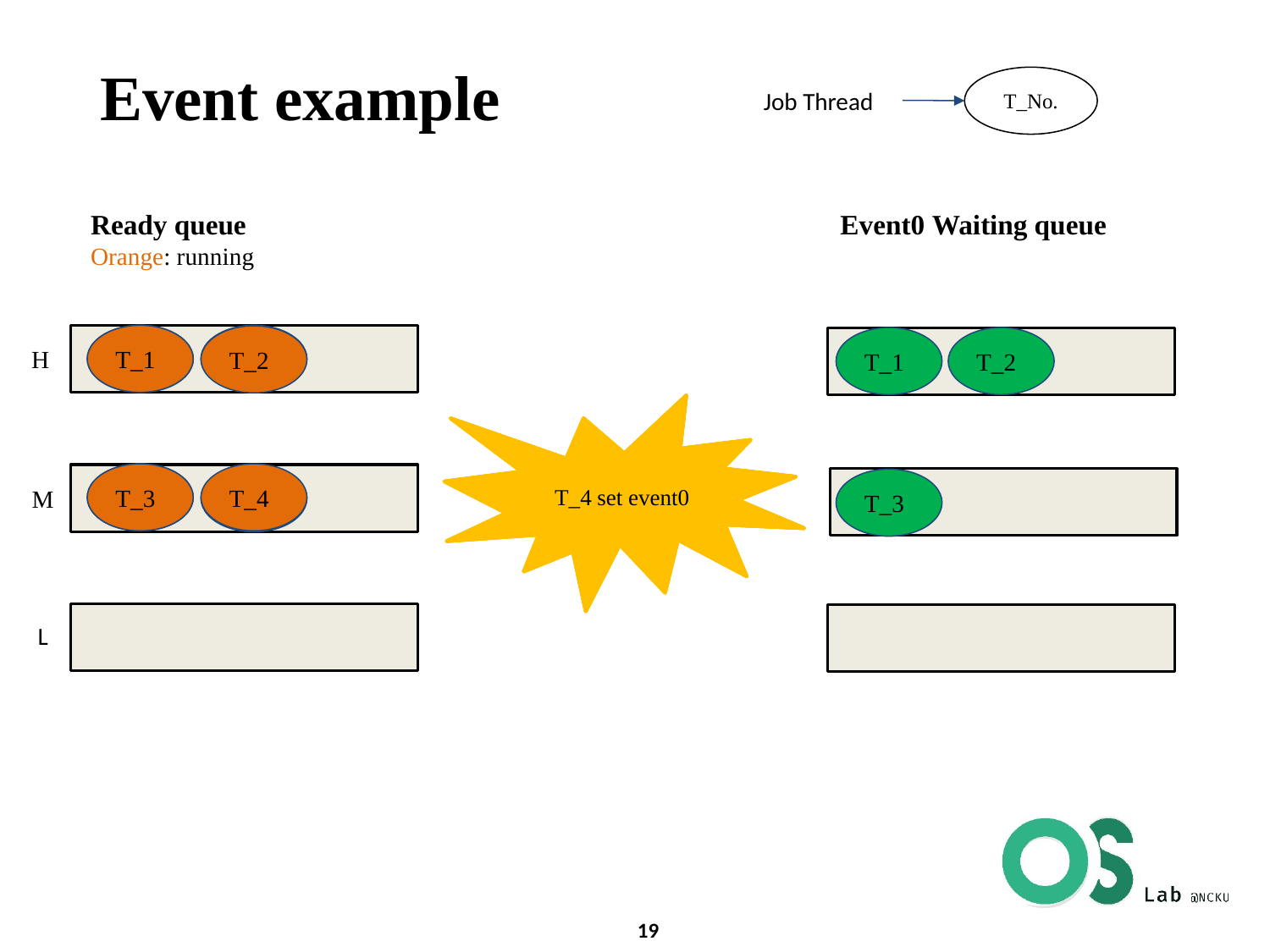

# Event example
T_No.
Job Thread
Ready queue
Orange: running

Event0 Waiting queue

T_1
T_1
T_2
T_2
T_2

T_1
H
T_1 wait event0
T_2 wait event0
T_3 wait event0
T_4 set event0
T_3
T_3
T_4

T_4

T_3
M

L
19